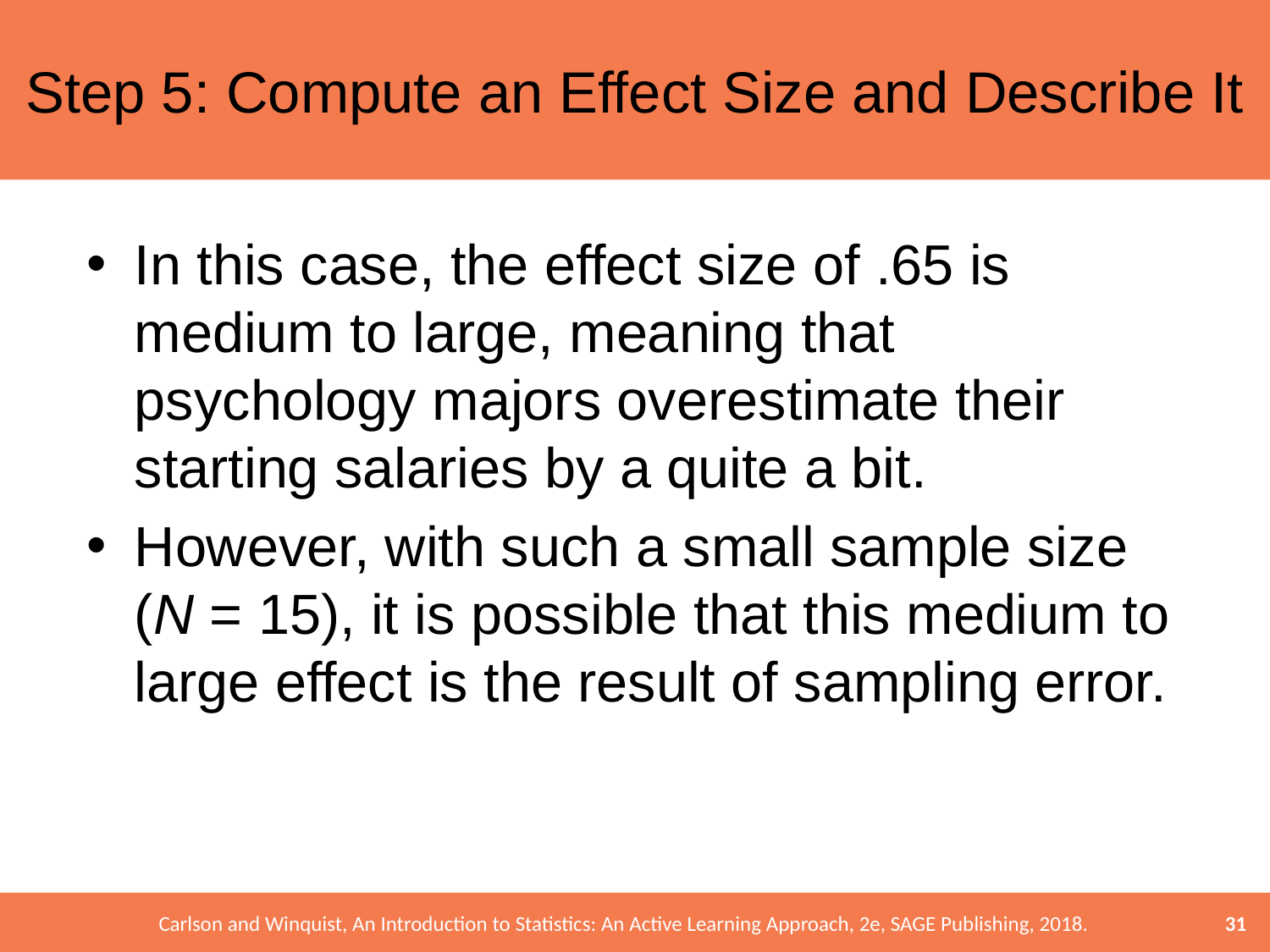

# Step 5: Compute an Effect Size and Describe It
In this case, the effect size of .65 is medium to large, meaning that psychology majors overestimate their starting salaries by a quite a bit.
However, with such a small sample size (N = 15), it is possible that this medium to large effect is the result of sampling error.
31
Carlson and Winquist, An Introduction to Statistics: An Active Learning Approach, 2e, SAGE Publishing, 2018.